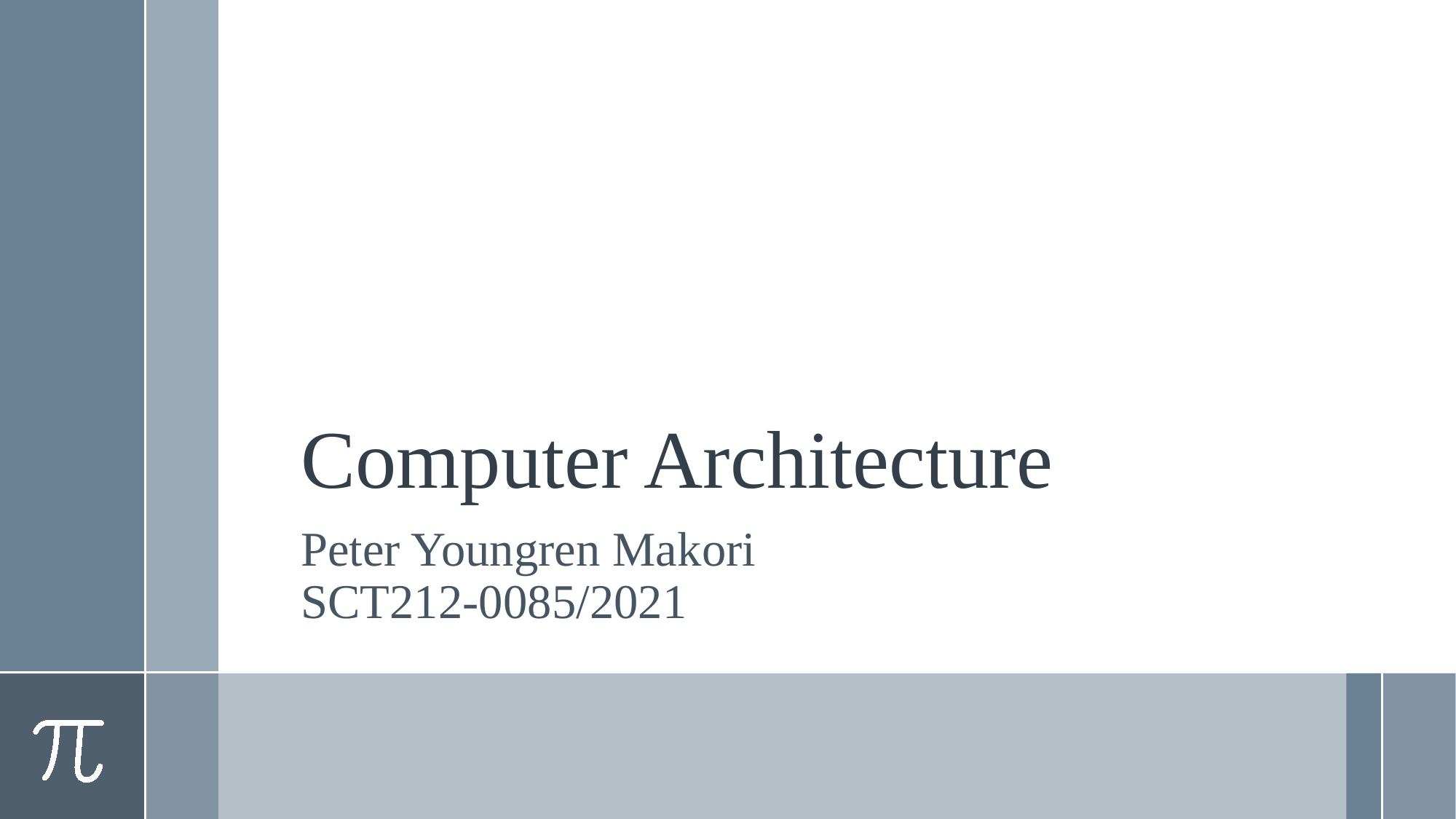

# Computer Architecture
Peter Youngren Makori
SCT212-0085/2021